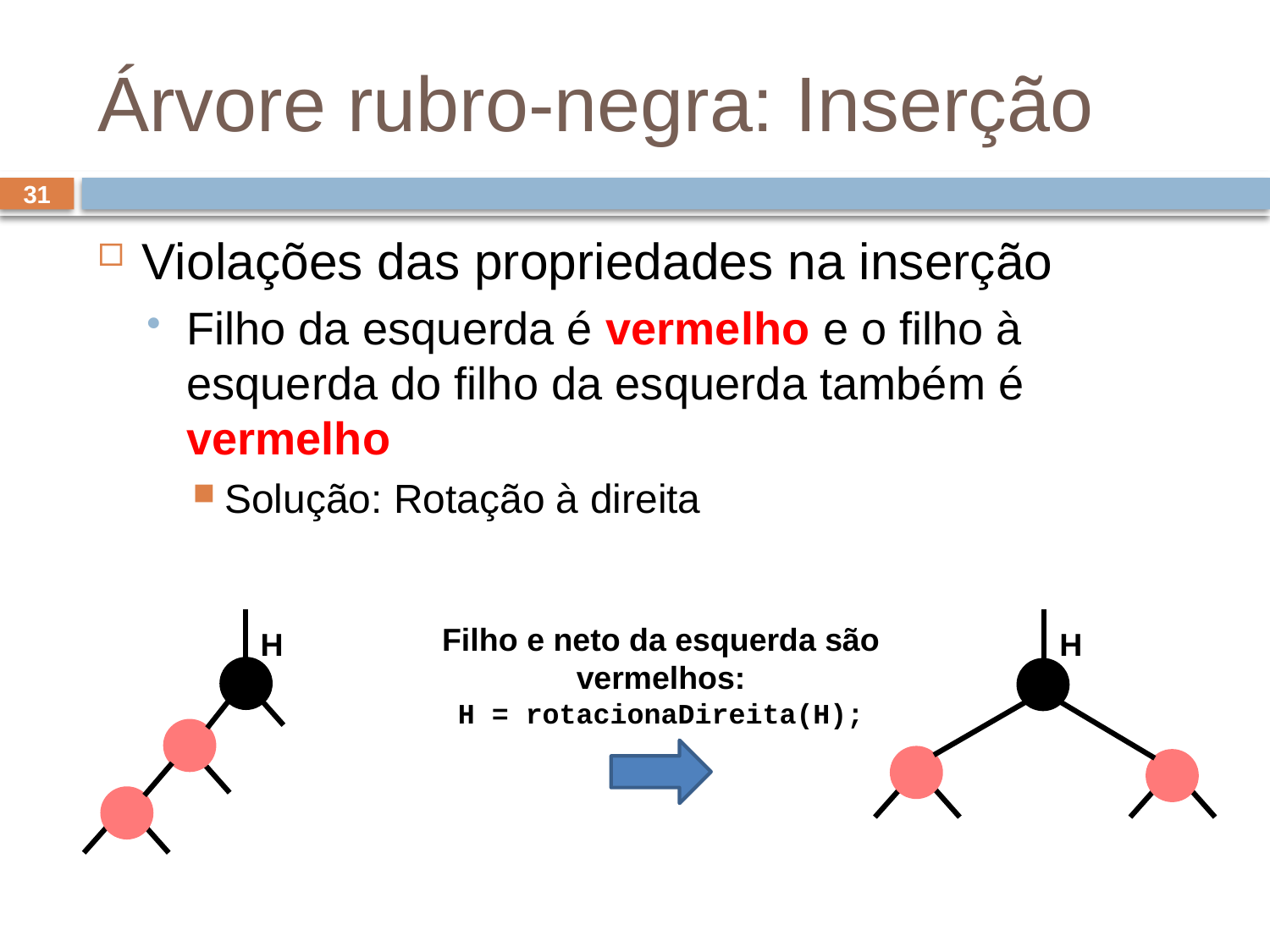

# Árvore rubro-negra: Inserção
31
Violações das propriedades na inserção
Filho da esquerda é vermelho e o filho à esquerda do filho da esquerda também é vermelho
Solução: Rotação à direita
Filho e neto da esquerda são vermelhos:
H = rotacionaDireita(H);
H
H